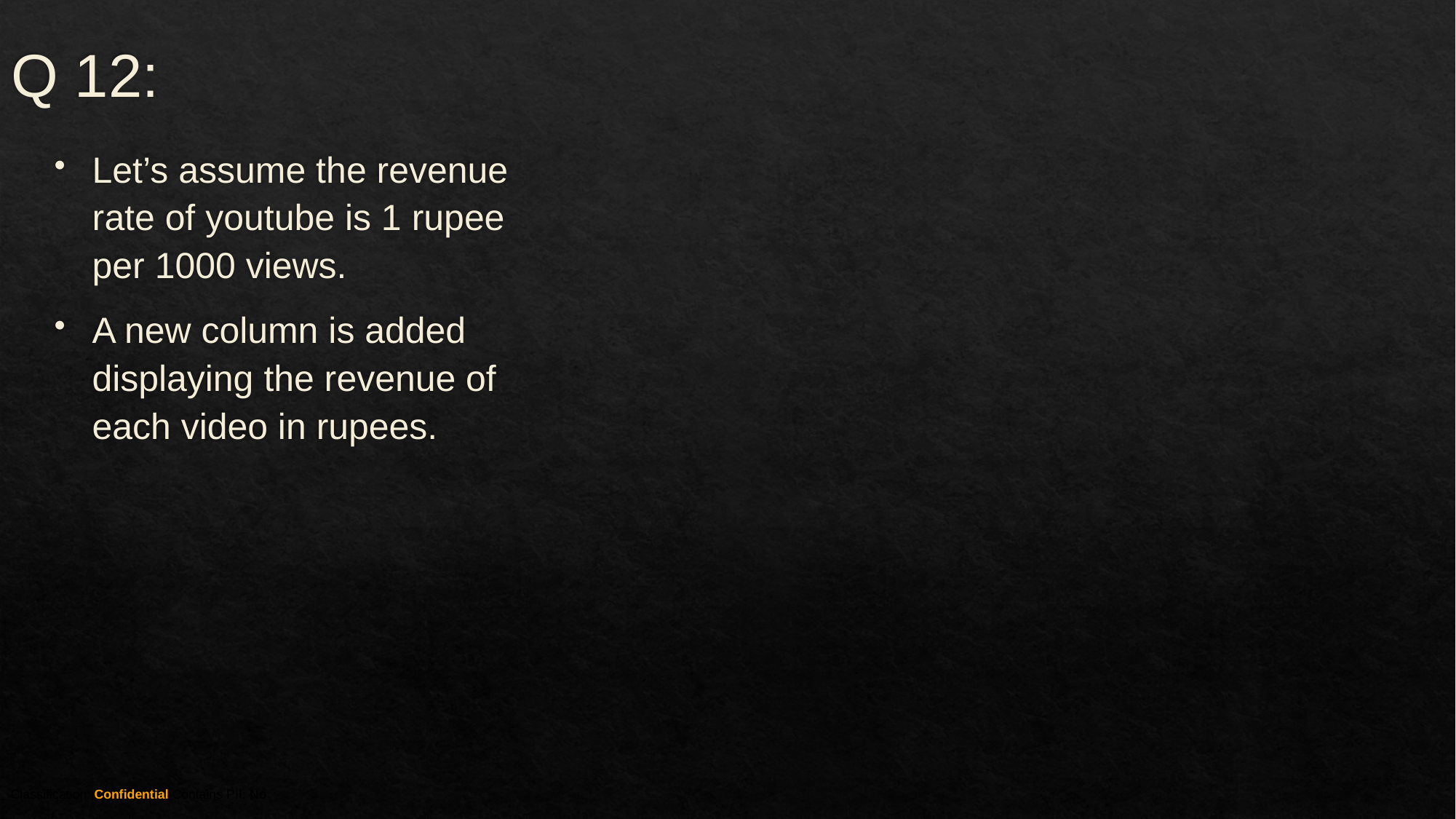

# Q 12:
Let’s assume the revenue rate of youtube is 1 rupee per 1000 views.
A new column is added displaying the revenue of  each video in rupees.